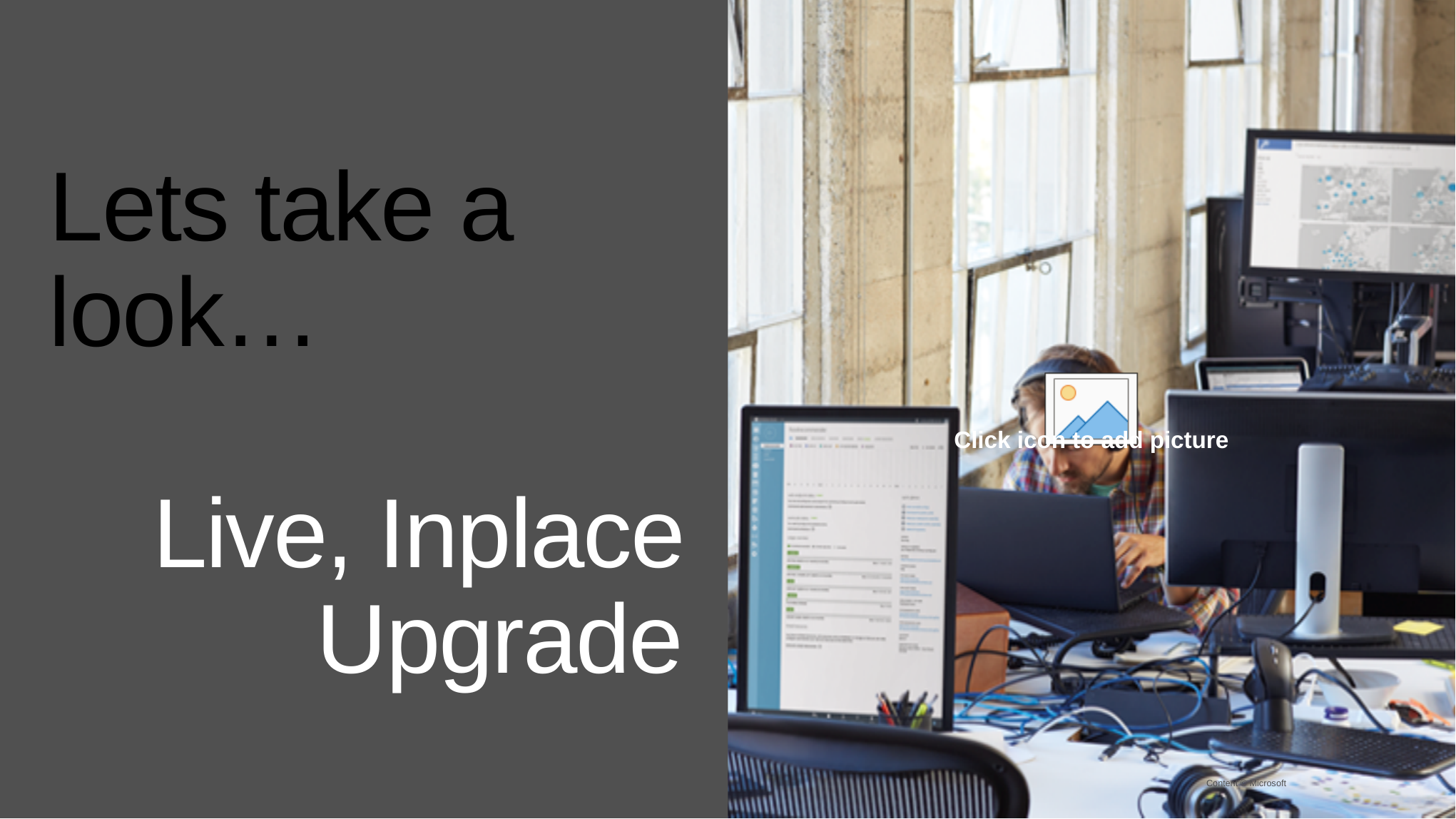

# Lets take a look…
Live, Inplace Upgrade
Content © Microsoft